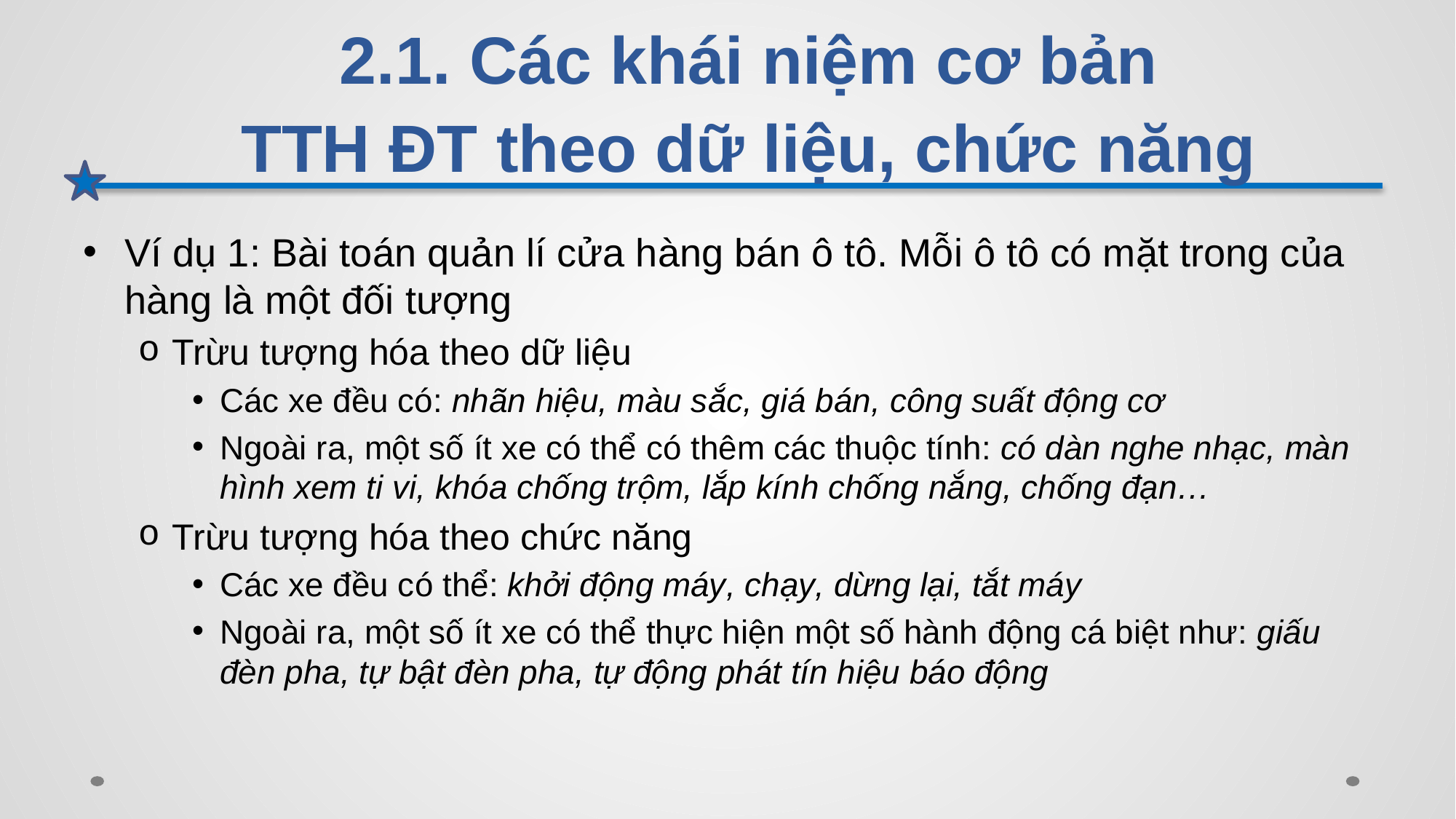

# 2.1. Các khái niệm cơ bản TTH ĐT theo dữ liệu, chức năng
Ví dụ 1: Bài toán quản lí cửa hàng bán ô tô. Mỗi ô tô có mặt trong của hàng là một đối tượng
Trừu tượng hóa theo dữ liệu
Các xe đều có: nhãn hiệu, màu sắc, giá bán, công suất động cơ
Ngoài ra, một số ít xe có thể có thêm các thuộc tính: có dàn nghe nhạc, màn hình xem ti vi, khóa chống trộm, lắp kính chống nắng, chống đạn…
Trừu tượng hóa theo chức năng
Các xe đều có thể: khởi động máy, chạy, dừng lại, tắt máy
Ngoài ra, một số ít xe có thể thực hiện một số hành động cá biệt như: giấu đèn pha, tự bật đèn pha, tự động phát tín hiệu báo động